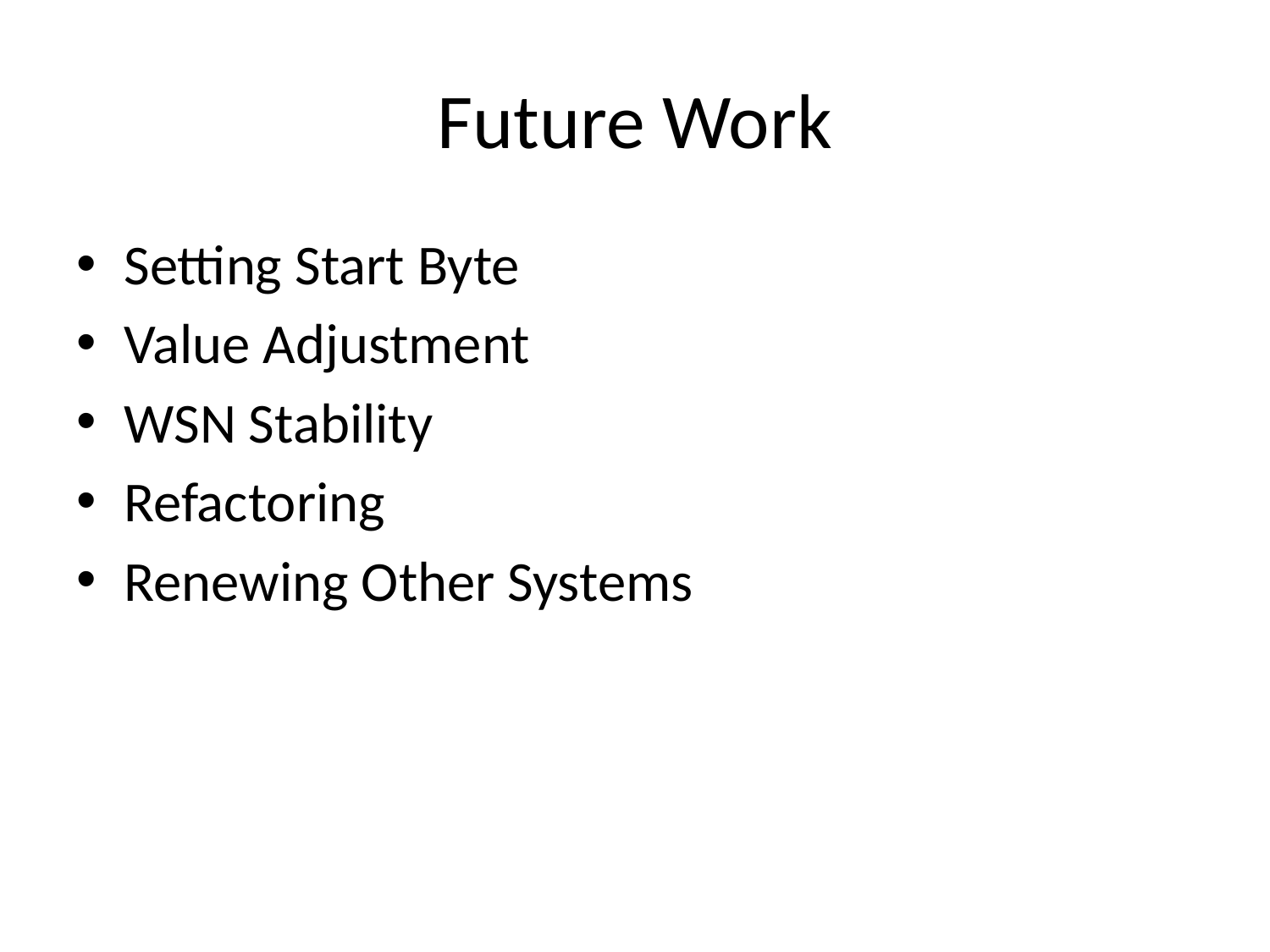

# Future Work
Setting Start Byte
Value Adjustment
WSN Stability
Refactoring
Renewing Other Systems